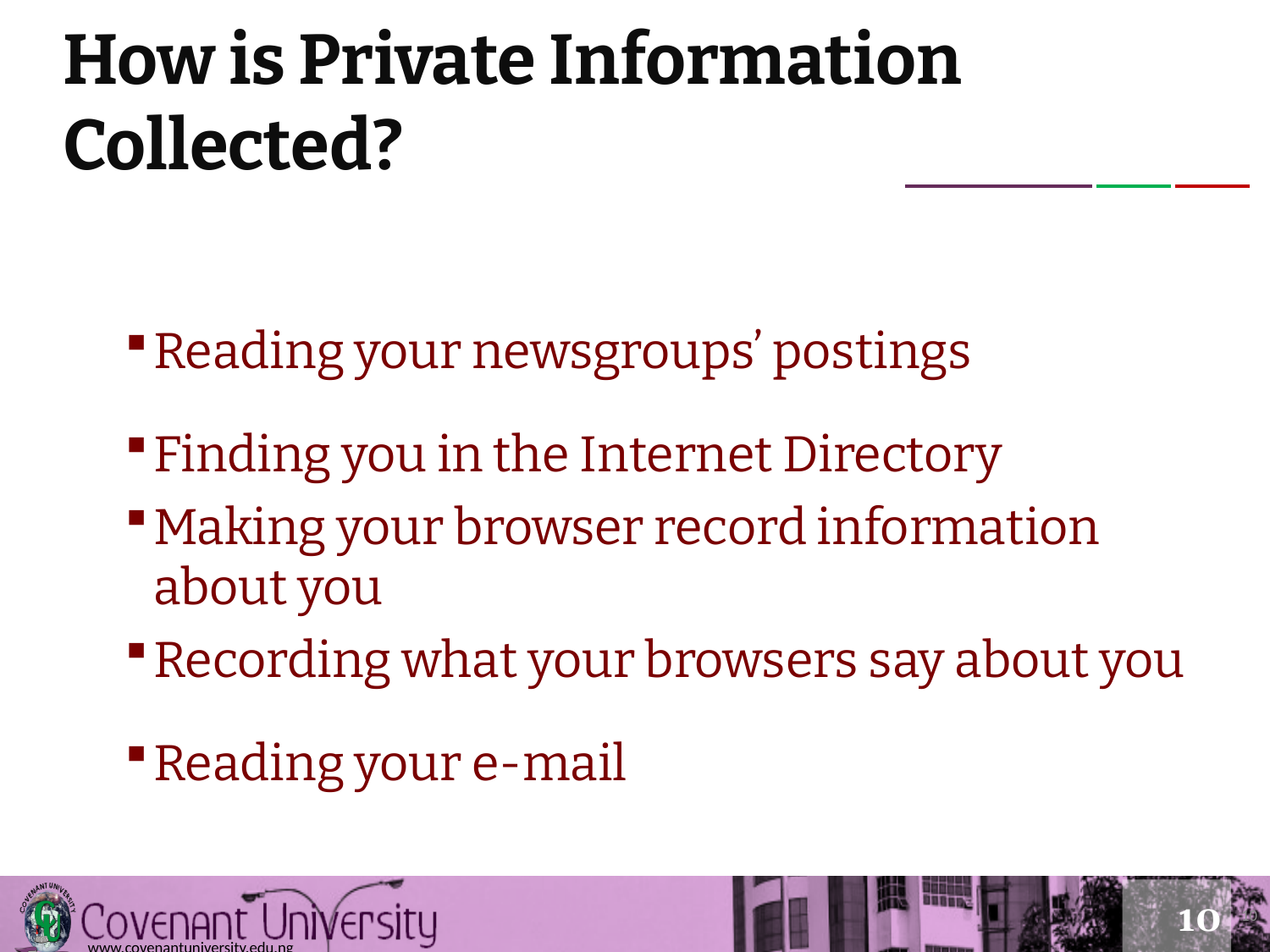

# How is Private Information Collected?
Reading your newsgroups’ postings
Finding you in the Internet Directory
Making your browser record information about you
Recording what your browsers say about you
Reading your e-mail
10